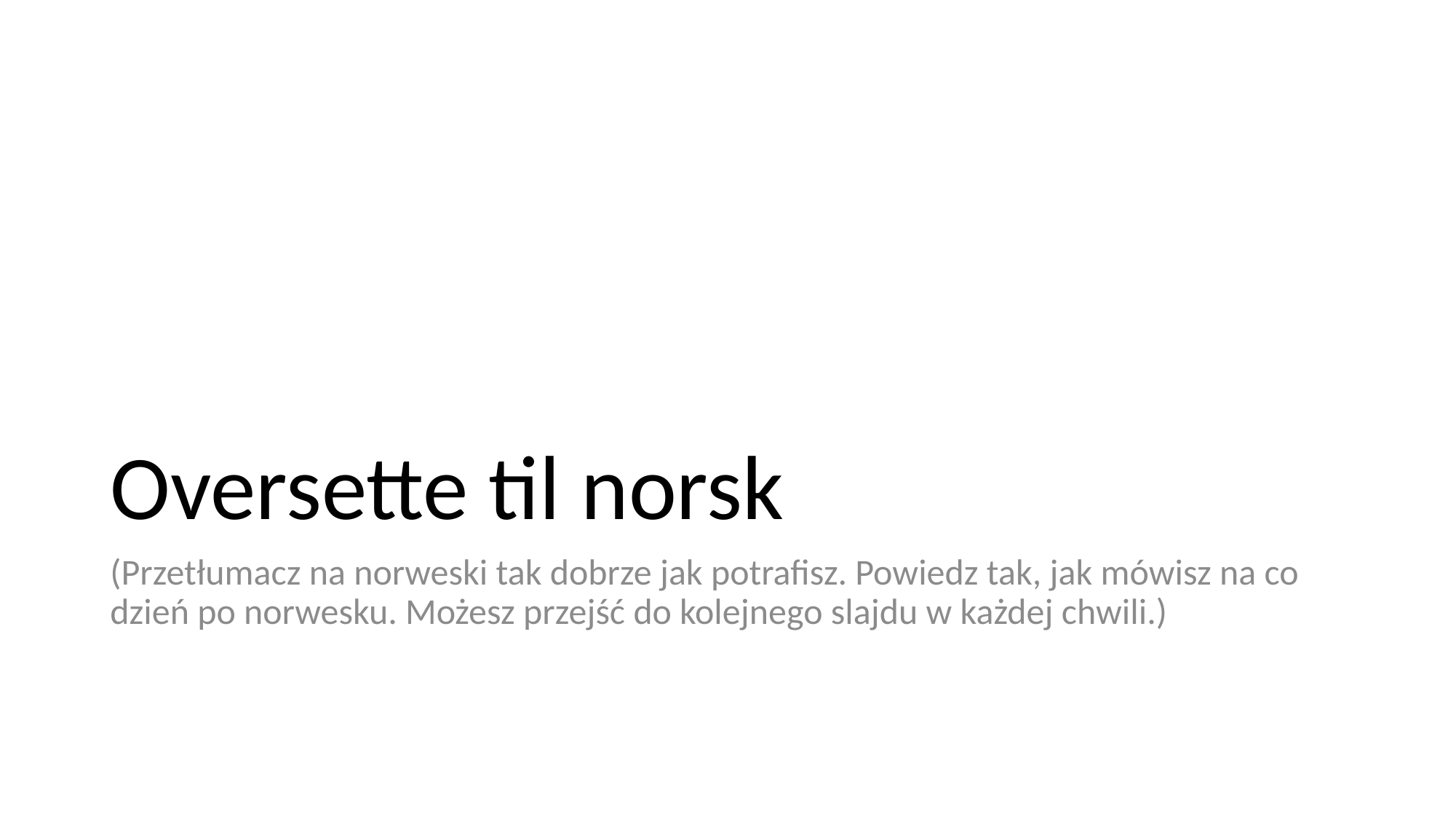

# Oversette til norsk
(Przetłumacz na norweski tak dobrze jak potrafisz. Powiedz tak, jak mówisz na co dzień po norwesku. Możesz przejść do kolejnego slajdu w każdej chwili.)